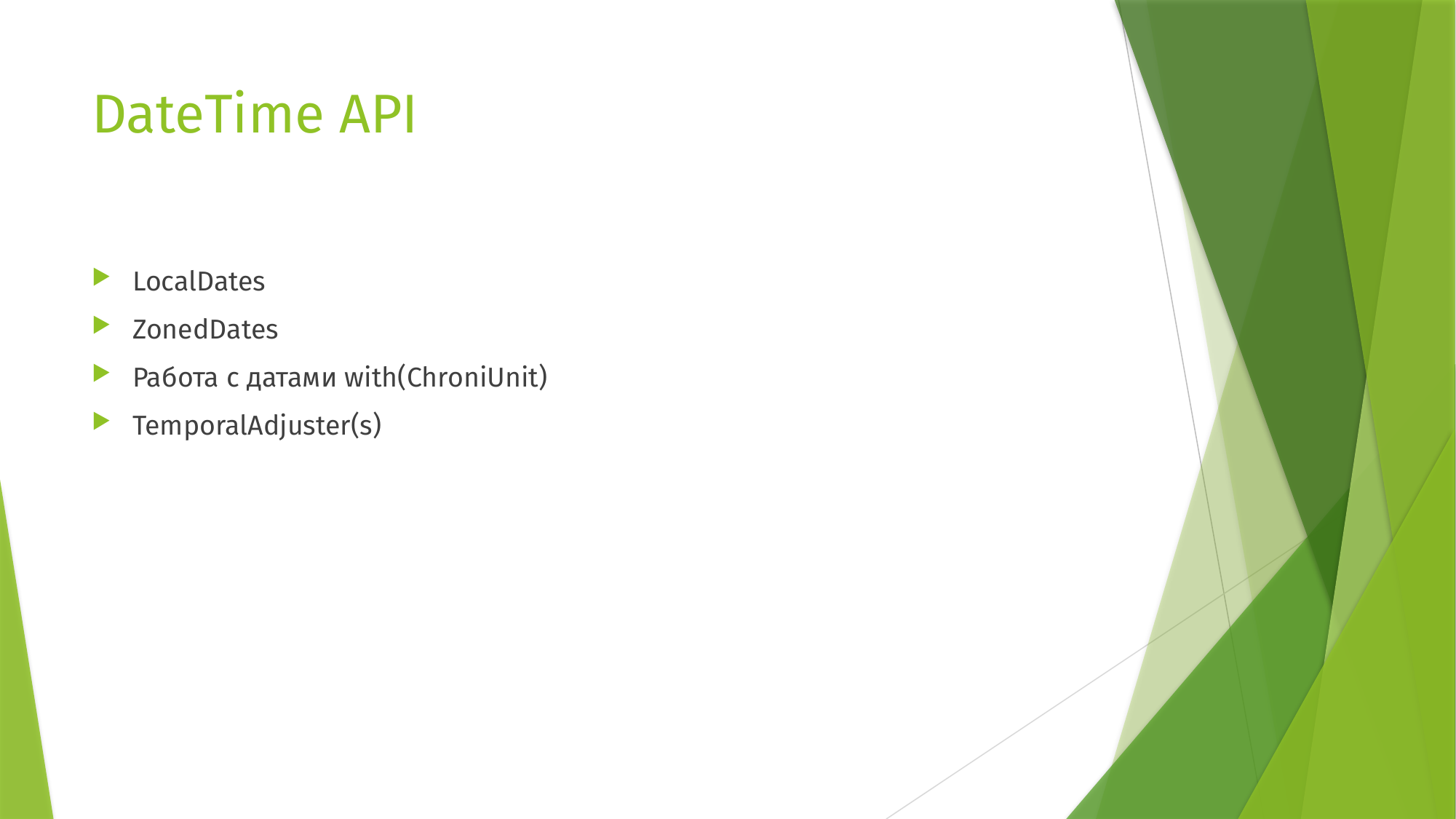

# DateTime API
LocalDates
ZonedDates
Работа с датами with(ChroniUnit)
TemporalAdjuster(s)